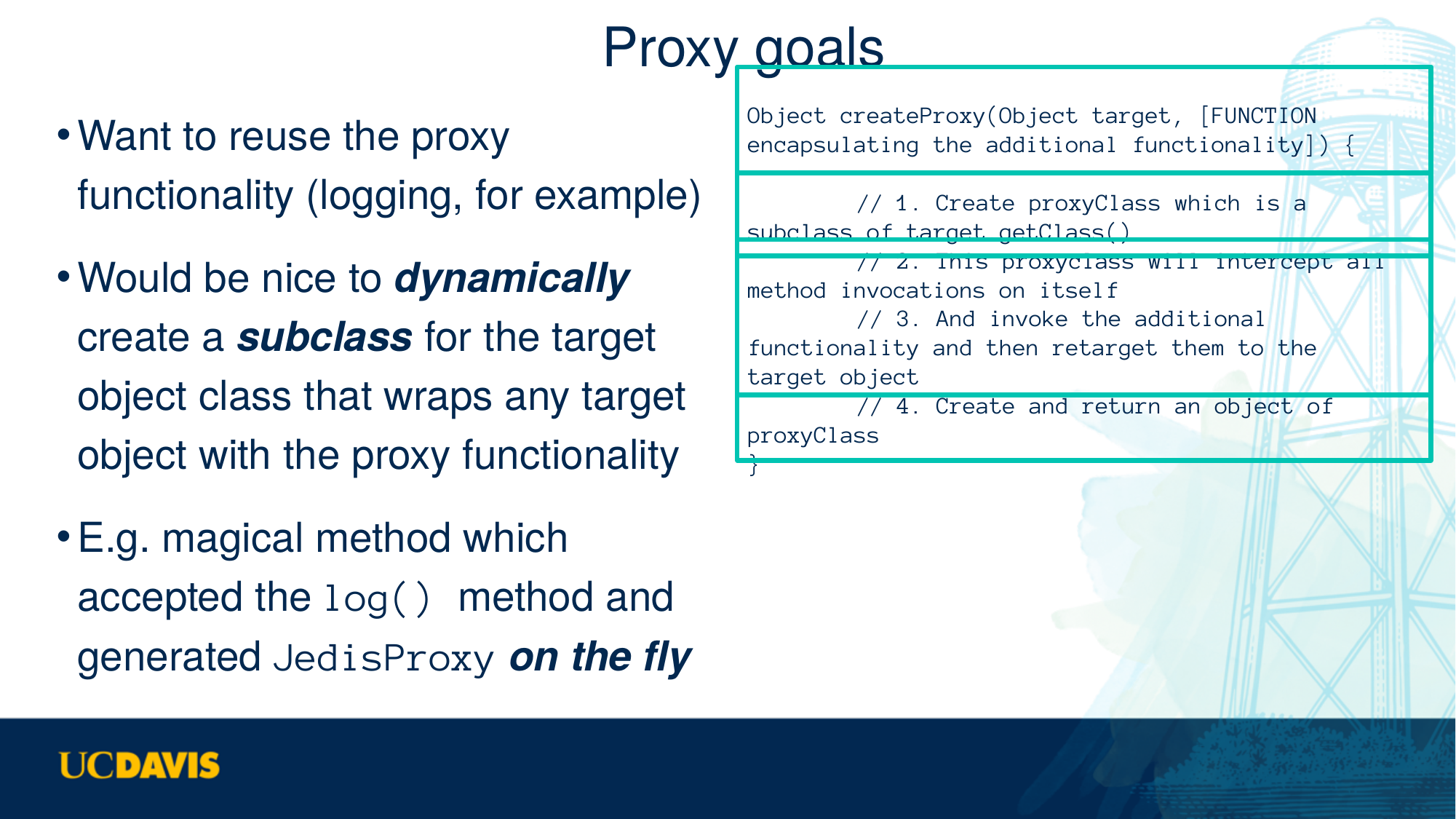

# Proxy goals

Want to reuse the proxy functionality (logging, for example)
Would be nice to dynamically create a subclass for the target object class that wraps any target object with the proxy functionality
E.g. magical method which accepted the log() method and generated JedisProxy on the fly

Object createProxy(Object target, [FUNCTION encapsulating the additional functionality]) {

	// 1. Create proxyClass which is a subclass of target.getClass()
	// 2. This proxyclass will intercept all method invocations on itself
	// 3. And invoke the additional functionality and then retarget them to the target object
	// 4. Create and return an object of proxyClass
}